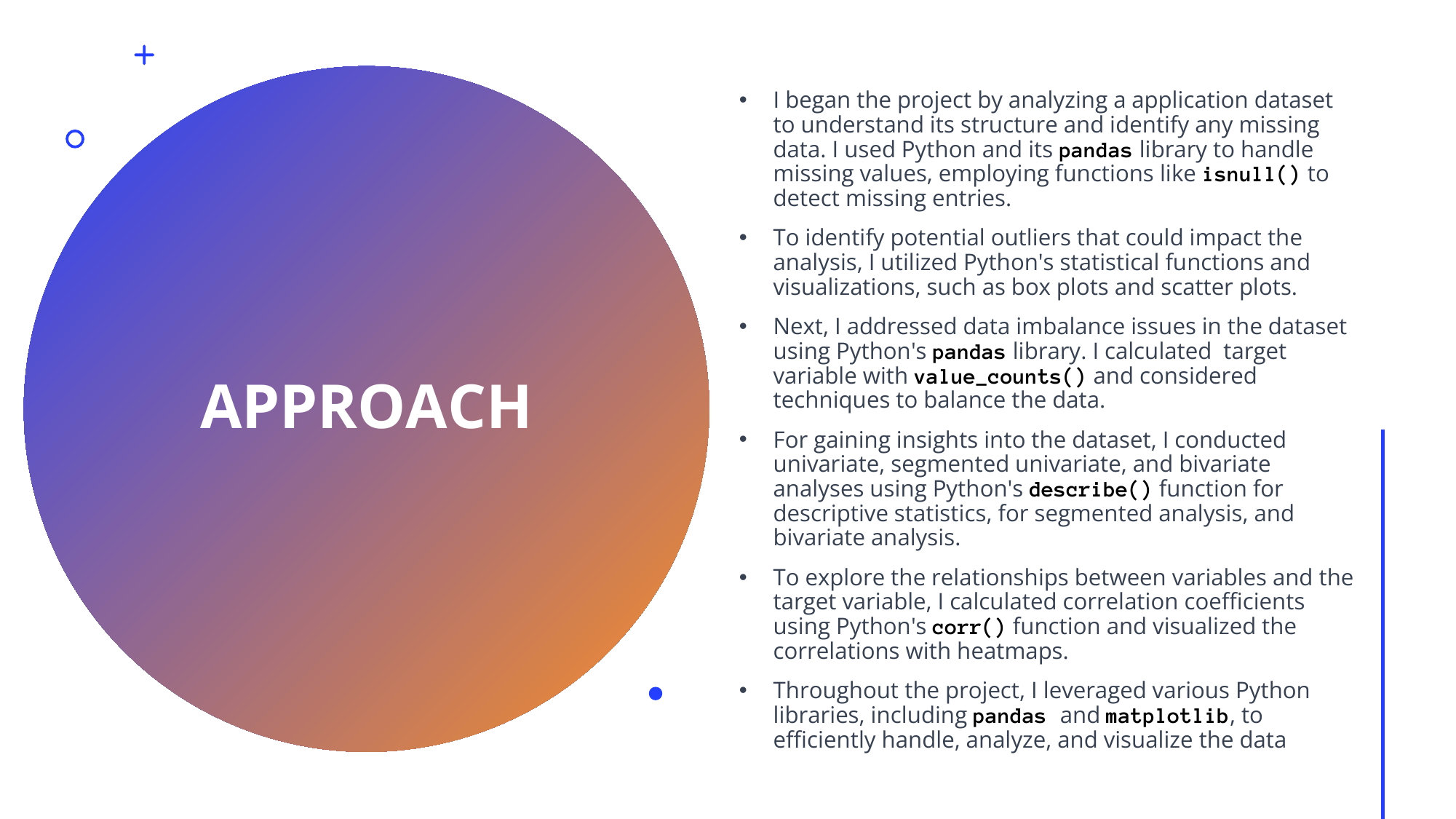

I began the project by analyzing a application dataset to understand its structure and identify any missing data. I used Python and its pandas library to handle missing values, employing functions like isnull() to detect missing entries.
To identify potential outliers that could impact the analysis, I utilized Python's statistical functions and visualizations, such as box plots and scatter plots.
Next, I addressed data imbalance issues in the dataset using Python's pandas library. I calculated  target variable with value_counts() and considered techniques to balance the data.
For gaining insights into the dataset, I conducted univariate, segmented univariate, and bivariate analyses using Python's describe() function for descriptive statistics, for segmented analysis, and  bivariate analysis.
To explore the relationships between variables and the target variable, I calculated correlation coefficients using Python's corr() function and visualized the correlations with heatmaps.
Throughout the project, I leveraged various Python libraries, including pandas and matplotlib, to efficiently handle, analyze, and visualize the data

# APPROACH